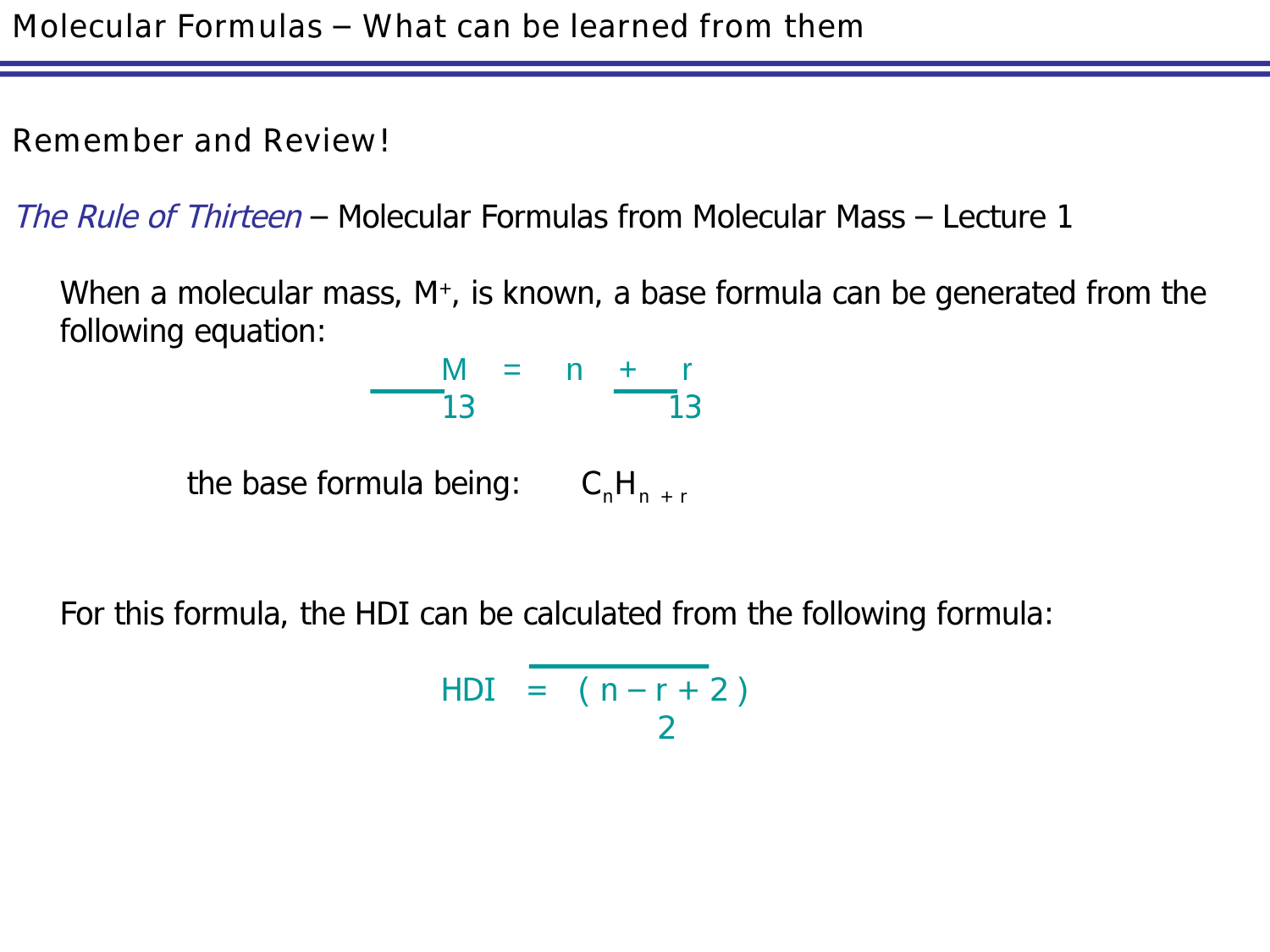

Molecular Formulas – What can be learned from them

Remember and Review!

The Rule of Thirteen – Molecular Formulas from Molecular Mass – Lecture 1

	When a molecular mass, M+, is known, a base formula can be generated from the following equation:
				M    =     n    +     r
				13	          13

		the base formula being:      CnHn + r

	For this formula, the HDI can be calculated from the following formula:

				HDI   =   ( n – r + 2 )
					         2